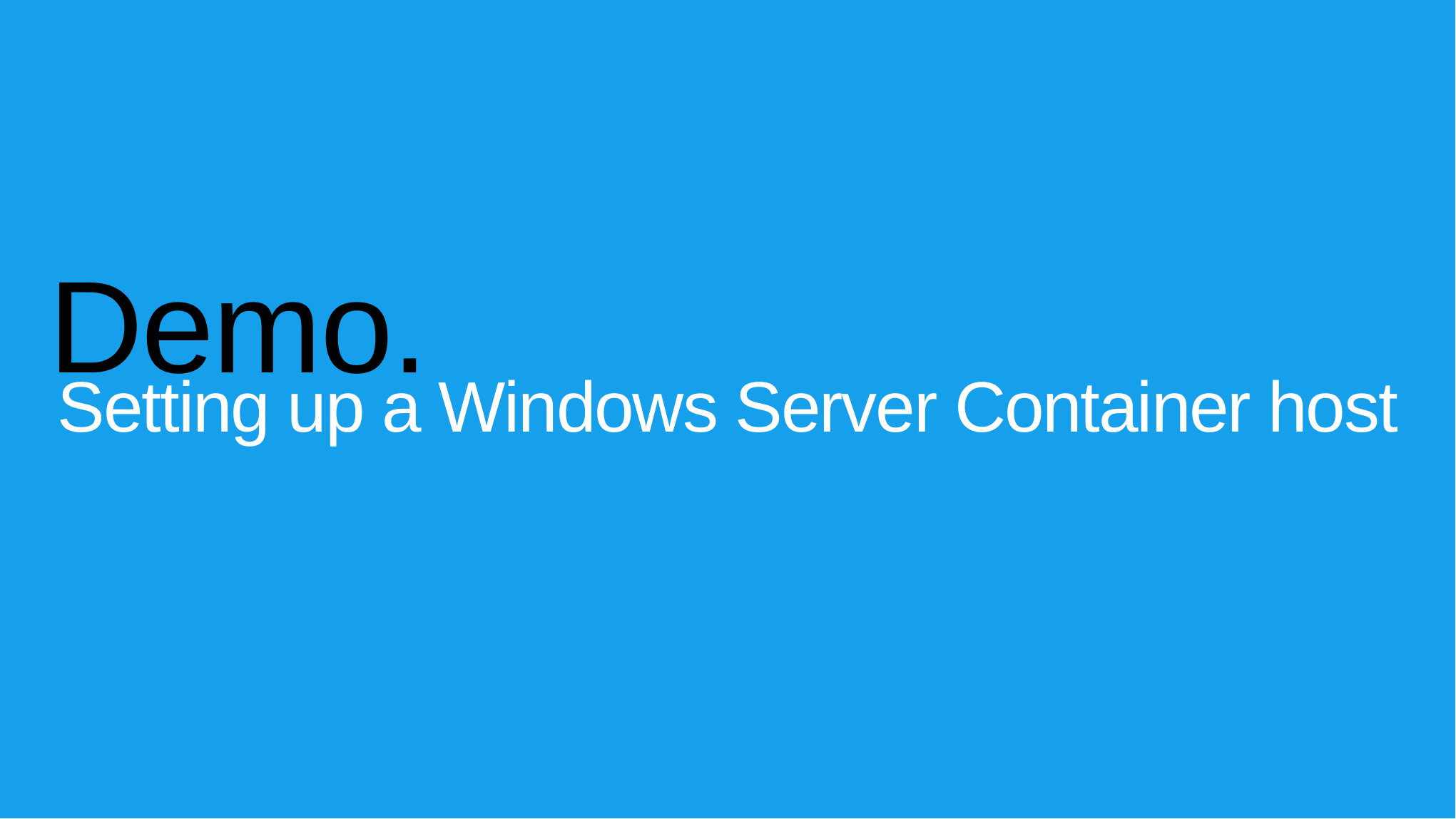

# Demo.
Setting up a Windows Server Container host